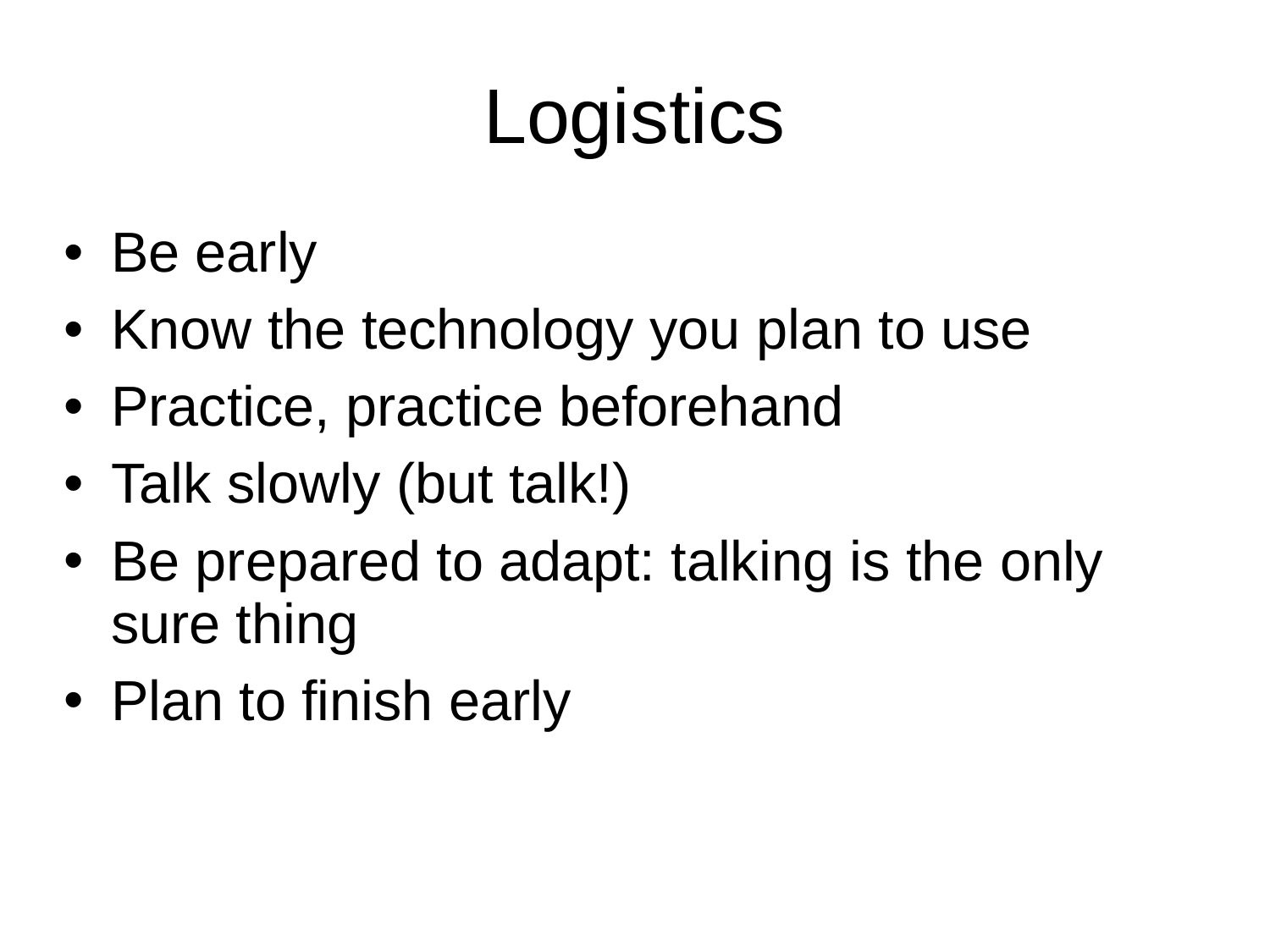

# Logistics
Be early
Know the technology you plan to use
Practice, practice beforehand
Talk slowly (but talk!)
Be prepared to adapt: talking is the only sure thing
Plan to finish early